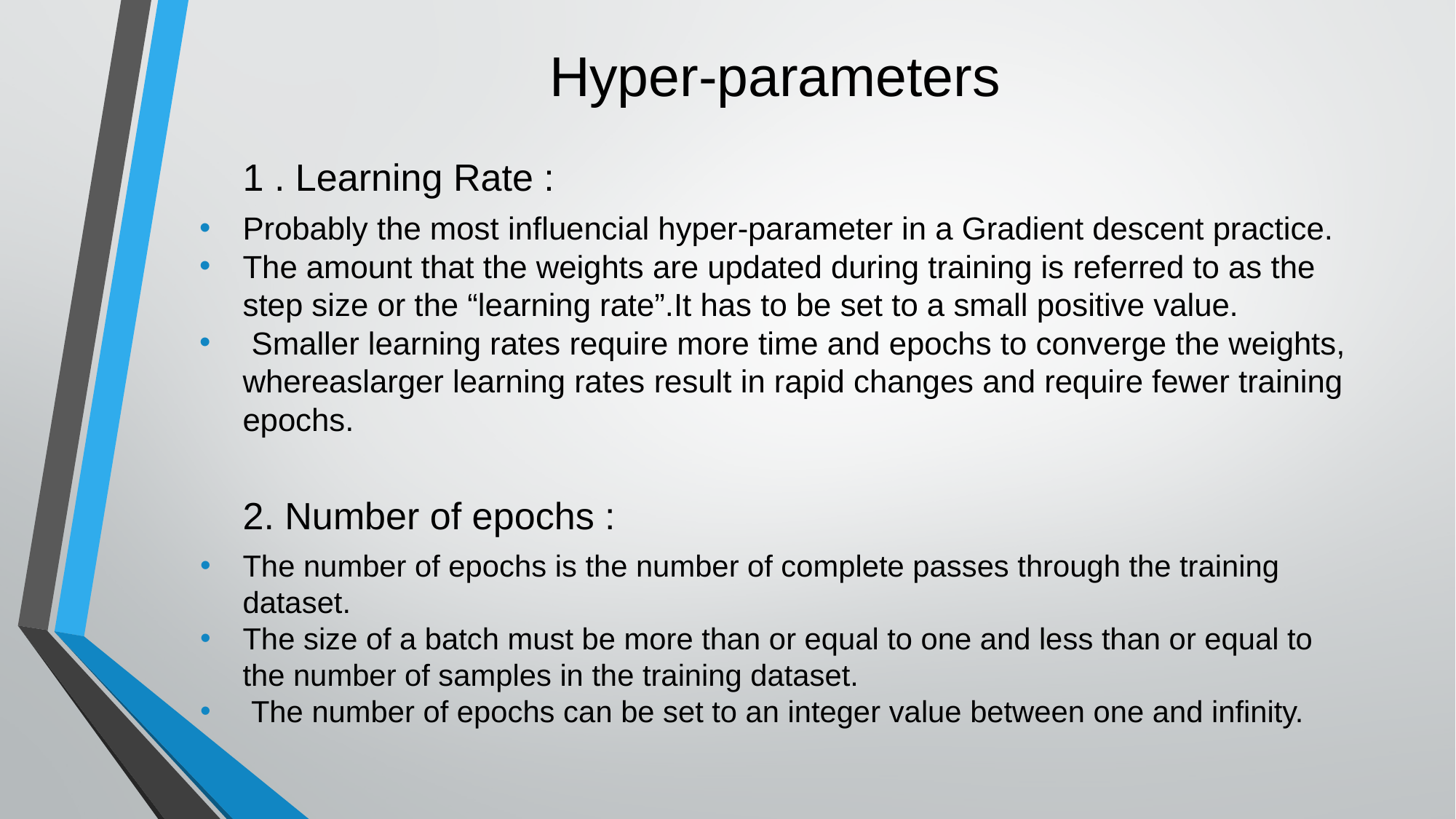

# Hyper-parameters
1 . Learning Rate :
Probably the most influencial hyper-parameter in a Gradient descent practice.
The amount that the weights are updated during training is referred to as the step size or the “learning rate”.It has to be set to a small positive value.
 Smaller learning rates require more time and epochs to converge the weights, whereaslarger learning rates result in rapid changes and require fewer training epochs.

2. Number of epochs :
The number of epochs is the number of complete passes through the training dataset.
The size of a batch must be more than or equal to one and less than or equal to the number of samples in the training dataset.
 The number of epochs can be set to an integer value between one and infinity.